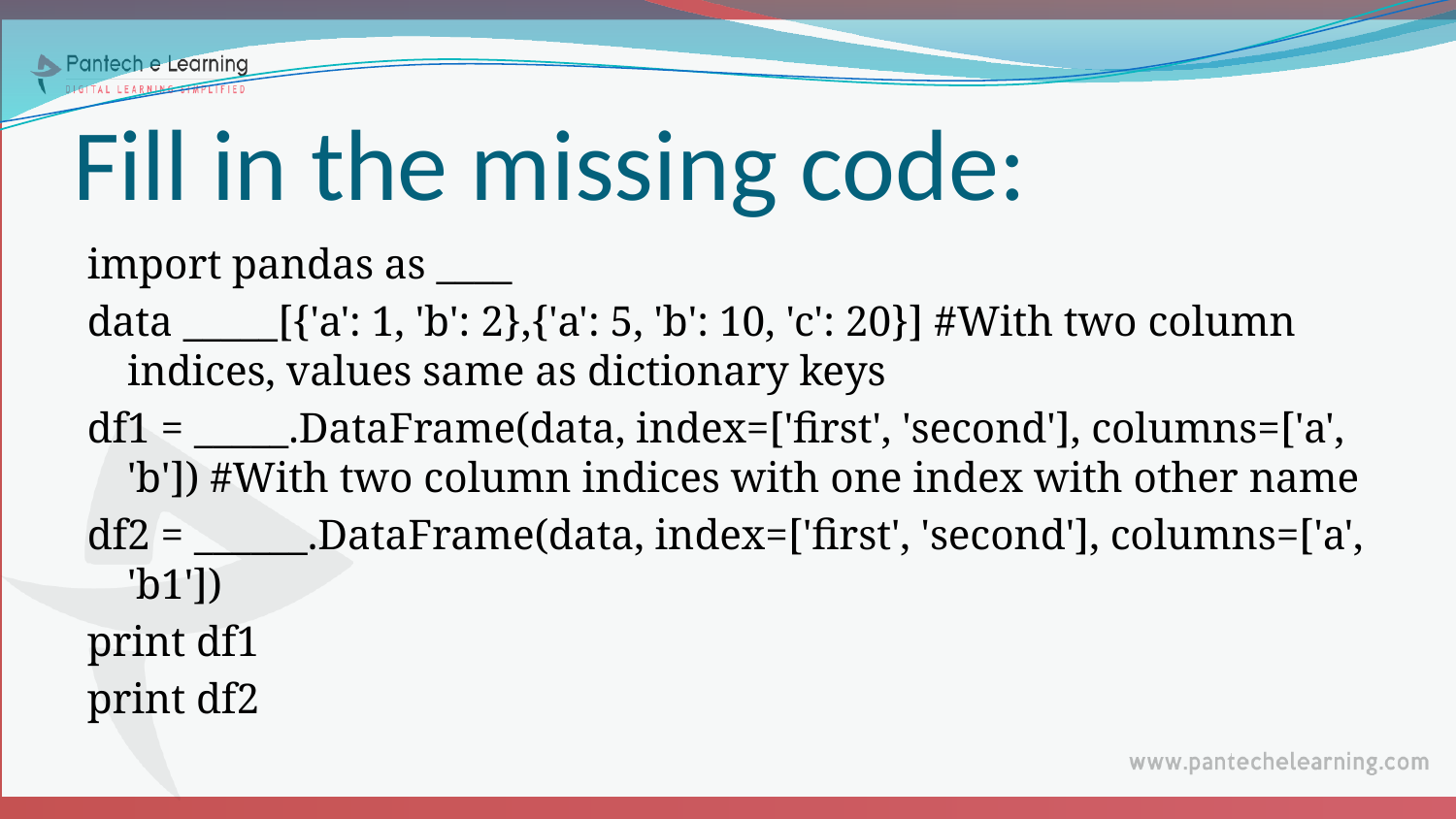

# Fill in the missing code:
import pandas as ____
data _____[{'a': 1, 'b': 2},{'a': 5, 'b': 10, 'c': 20}] #With two column indices, values same as dictionary keys
df1 = _____.DataFrame(data, index=['first', 'second'], columns=['a', 'b']) #With two column indices with one index with other name
df2 = ______.DataFrame(data, index=['first', 'second'], columns=['a', 'b1'])
print df1
print df2